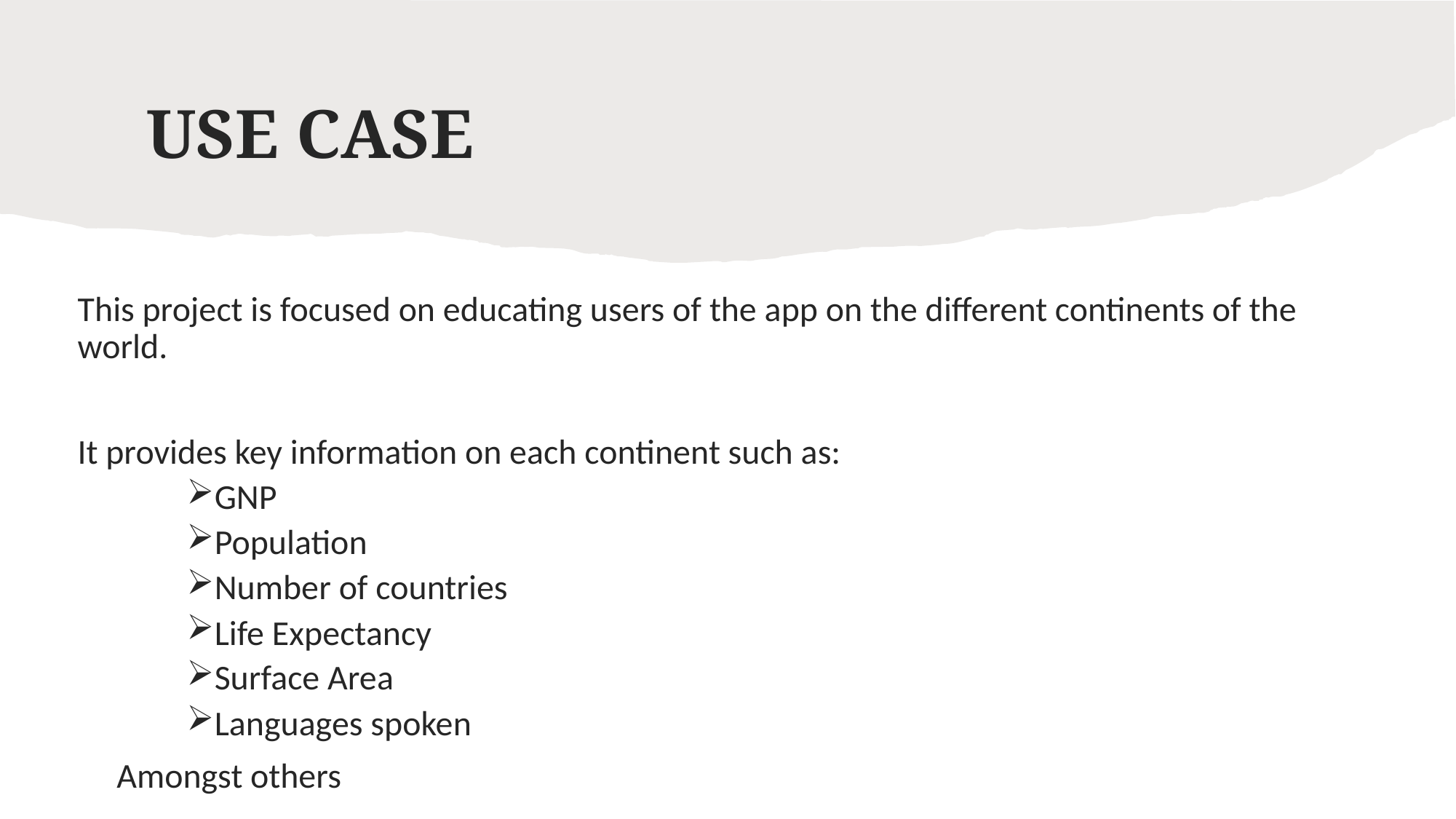

# USE CASE

This project is focused on educating users of the app on the different continents of the world.

It provides key information on each continent such as:
GNP
Population
Number of countries
Life Expectancy
Surface Area
Languages spoken
     Amongst others